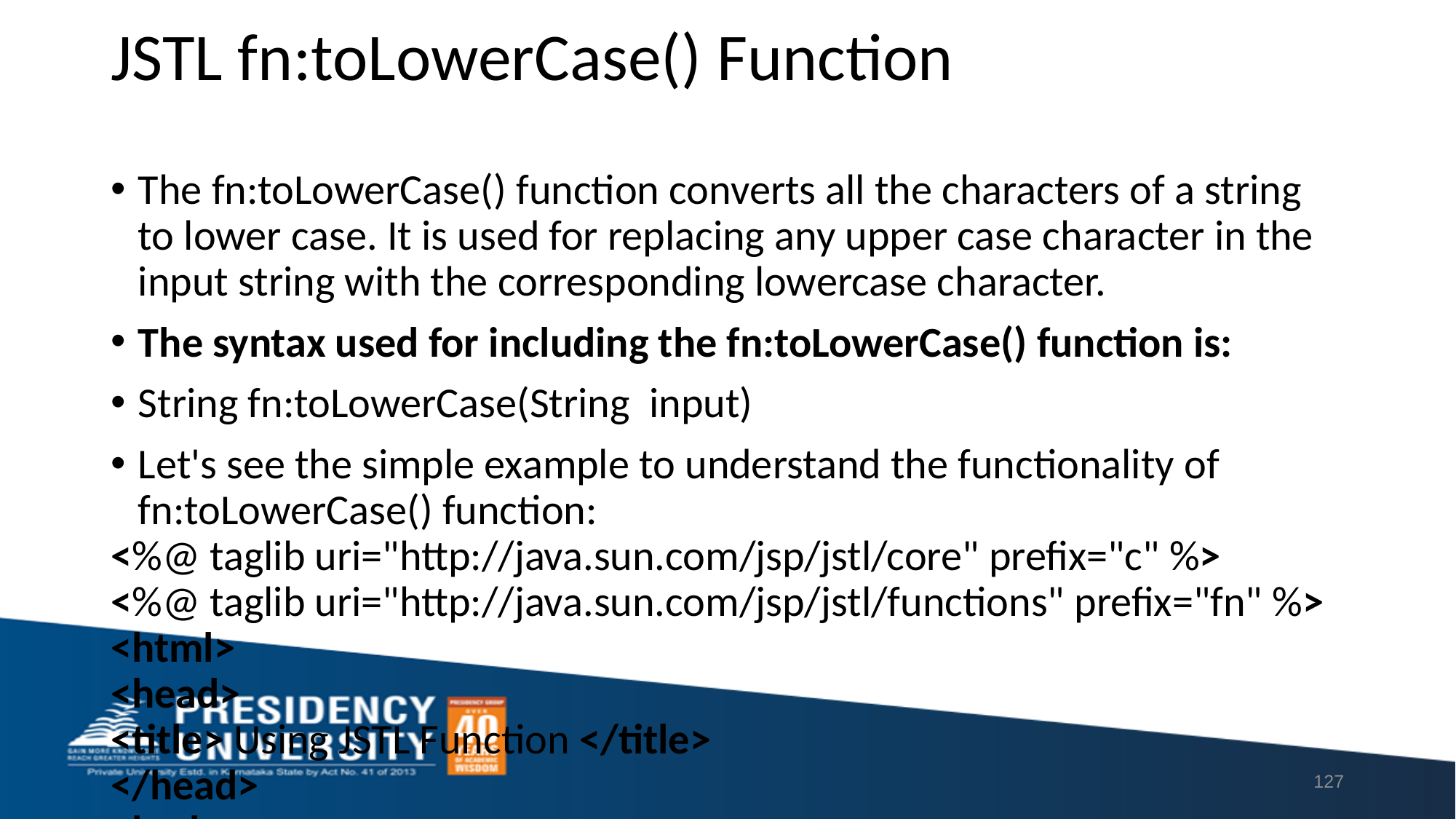

# JSTL fn:toLowerCase() Function
The fn:toLowerCase() function converts all the characters of a string to lower case. It is used for replacing any upper case character in the input string with the corresponding lowercase character.
The syntax used for including the fn:toLowerCase() function is:
String fn:toLowerCase(String  input)
Let's see the simple example to understand the functionality of fn:toLowerCase() function:
<%@ taglib uri="http://java.sun.com/jsp/jstl/core" prefix="c" %>
<%@ taglib uri="http://java.sun.com/jsp/jstl/functions" prefix="fn" %>
<html>
<head>
<title> Using JSTL Function </title>
</head>
<body>
<c:set var="string" value="Welcome to JSP Programming"/>
${fn:toLowerCase("HELLO,")}
${fn:toLowerCase(string)}
</body>
</html>

127